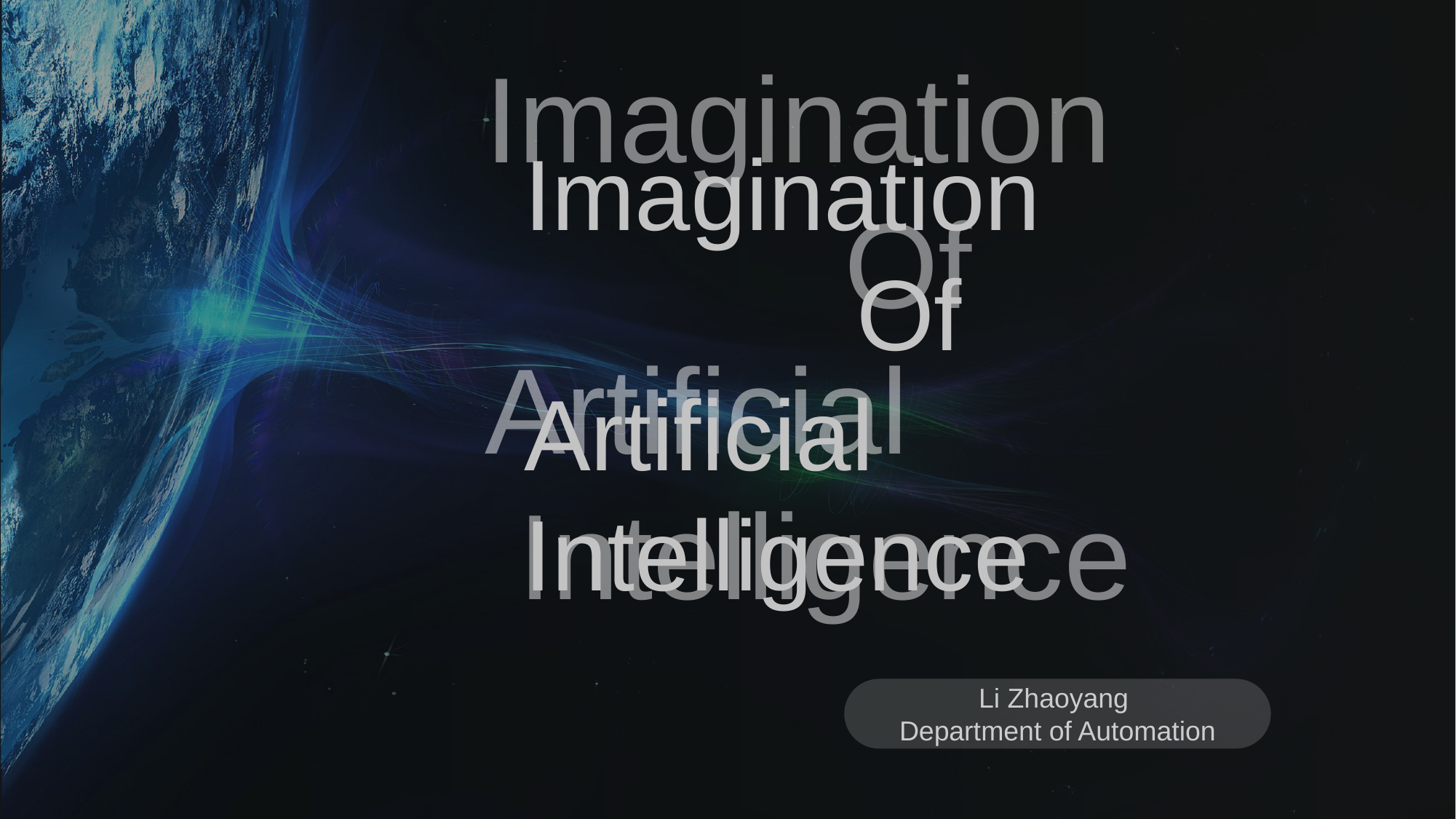

Imagination
Of
Artificial
 Intelligence
Imagination
Of
Artificial
Intelligence
Li Zhaoyang
Department of Automation